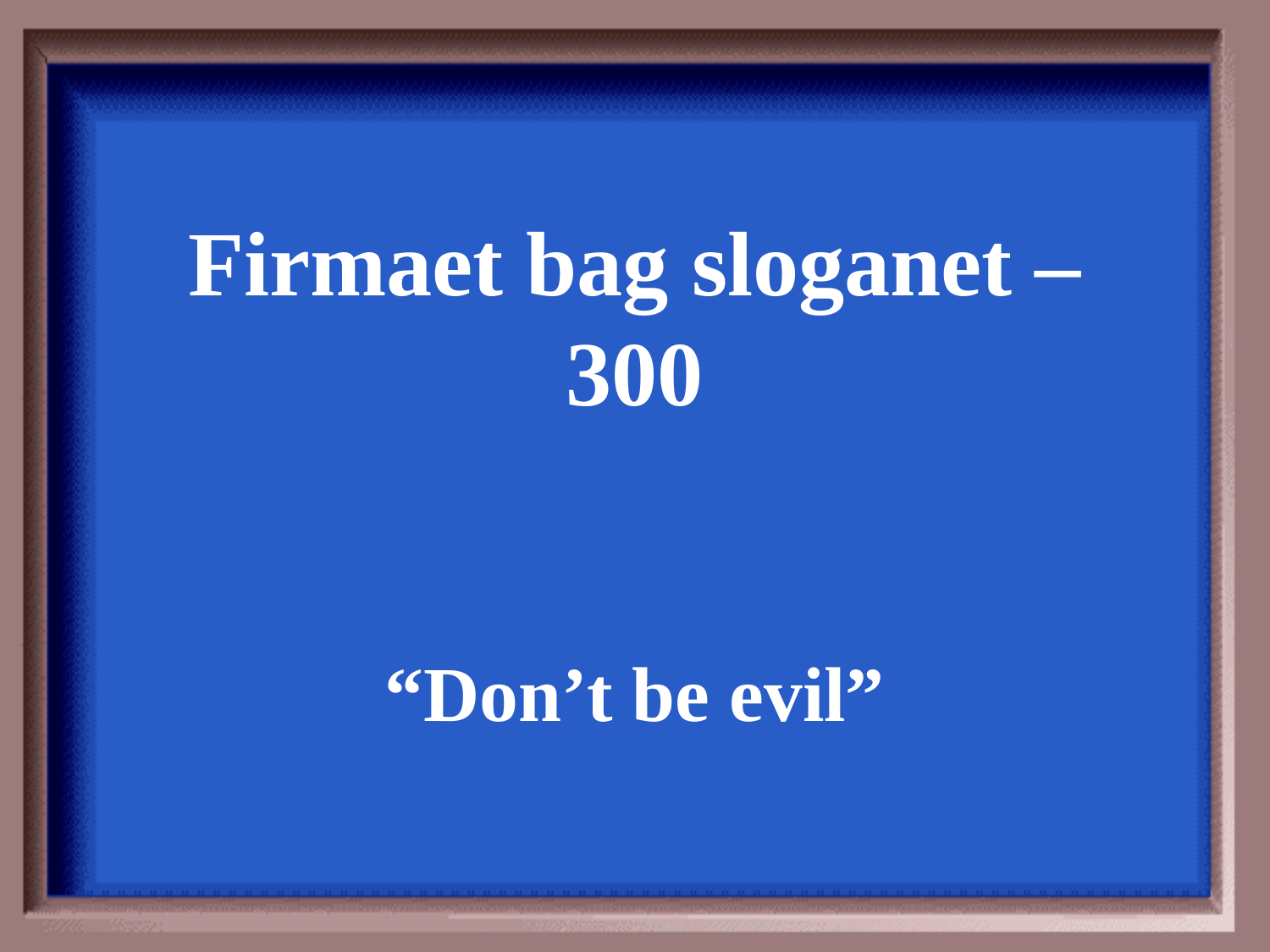

Firmaet bag sloganet – 300
“Don’t be evil”